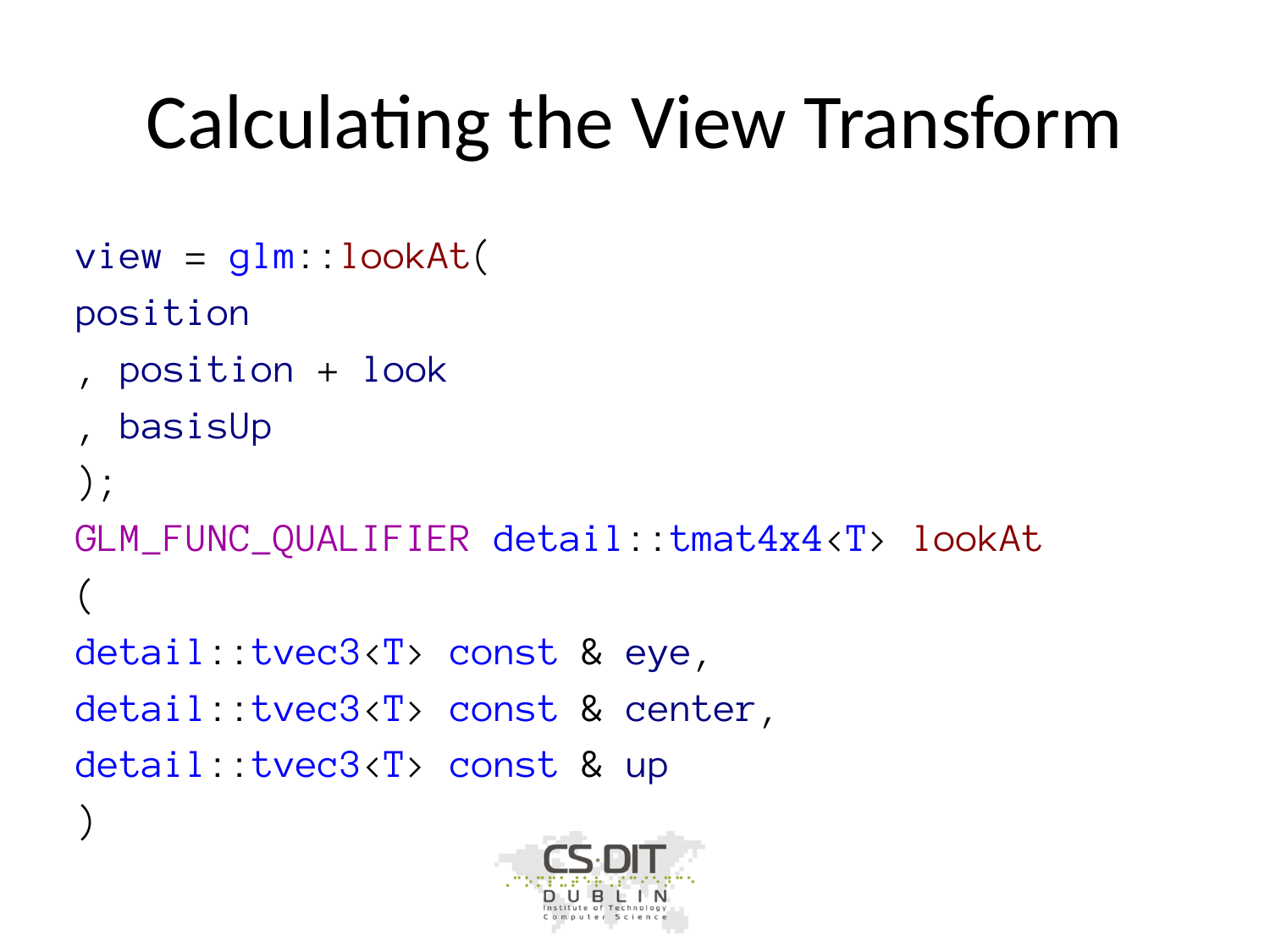

# Calculating the View Transform
view = glm::lookAt(
position
, position + look
, basisUp
);
GLM_FUNC_QUALIFIER detail::tmat4x4<T> lookAt
(
detail::tvec3<T> const & eye,
detail::tvec3<T> const & center,
detail::tvec3<T> const & up
)